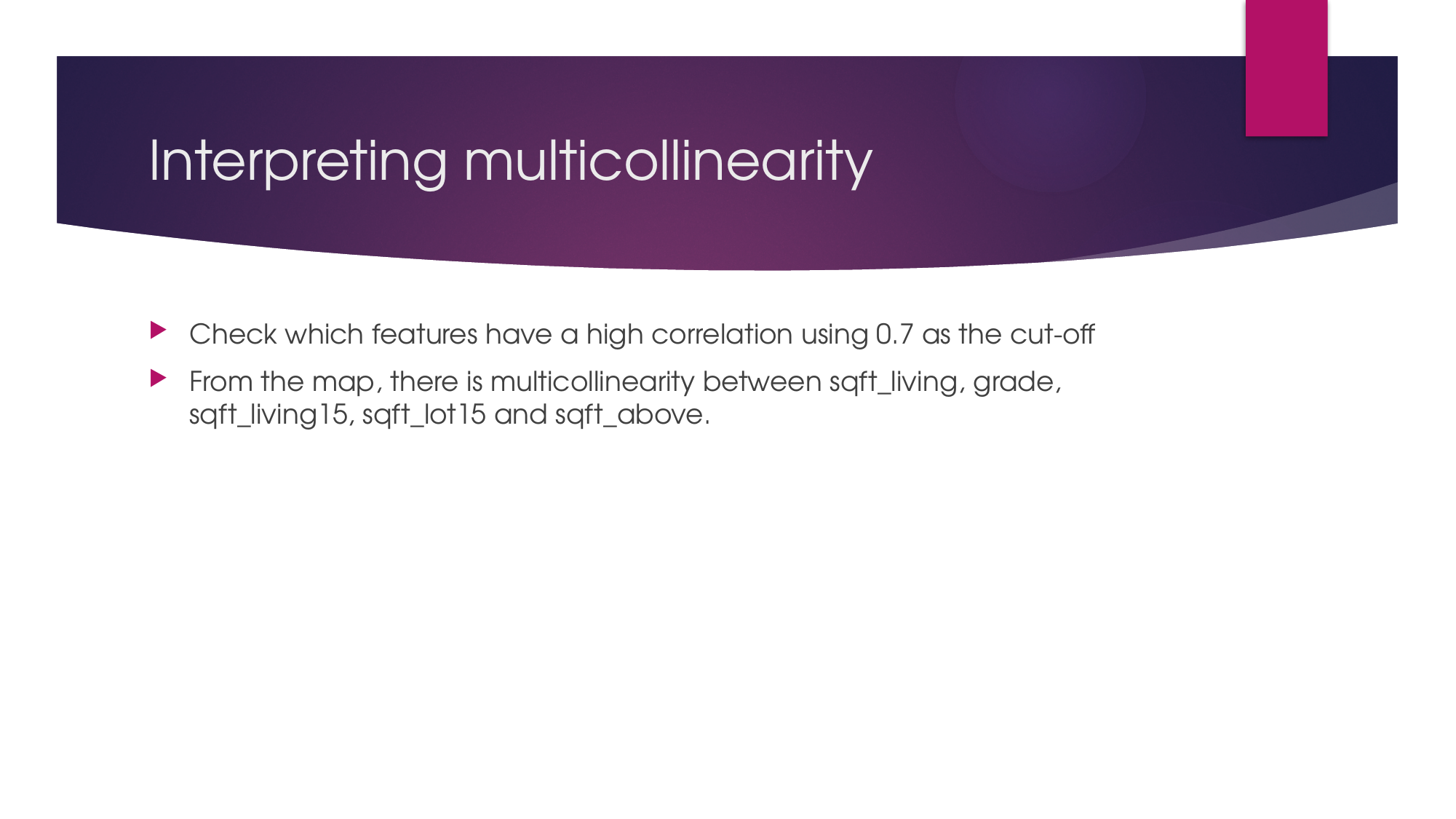

# Interpreting multicollinearity
Check which features have a high correlation using 0.7 as the cut-off
From the map, there is multicollinearity between sqft_living, grade, sqft_living15, sqft_lot15 and sqft_above.